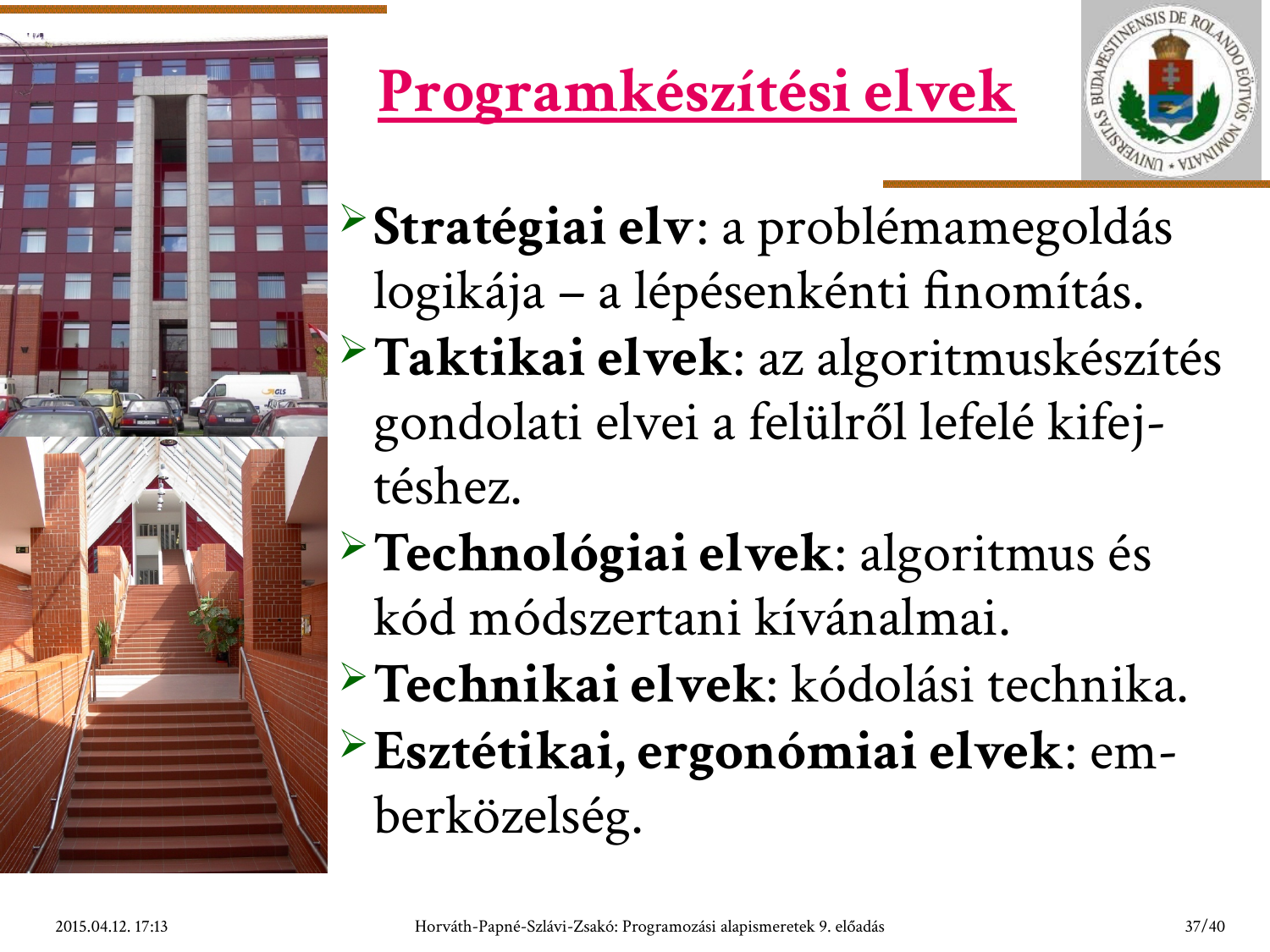

Programkészítési elvek
Stratégiai elv: a problémamegoldás logikája – a lépésenkénti finomítás.
Taktikai elvek: az algoritmuskészítés gondolati elvei a felülről lefelé kifej-téshez.
Technológiai elvek: algoritmus és kód módszertani kívánalmai.
Technikai elvek: kódolási technika.
Esztétikai, ergonómiai elvek: em-berközelség.
2015.04.12. 17:13
Horváth-Papné-Szlávi-Zsakó: Programozási alapismeretek 9. előadás
37/40